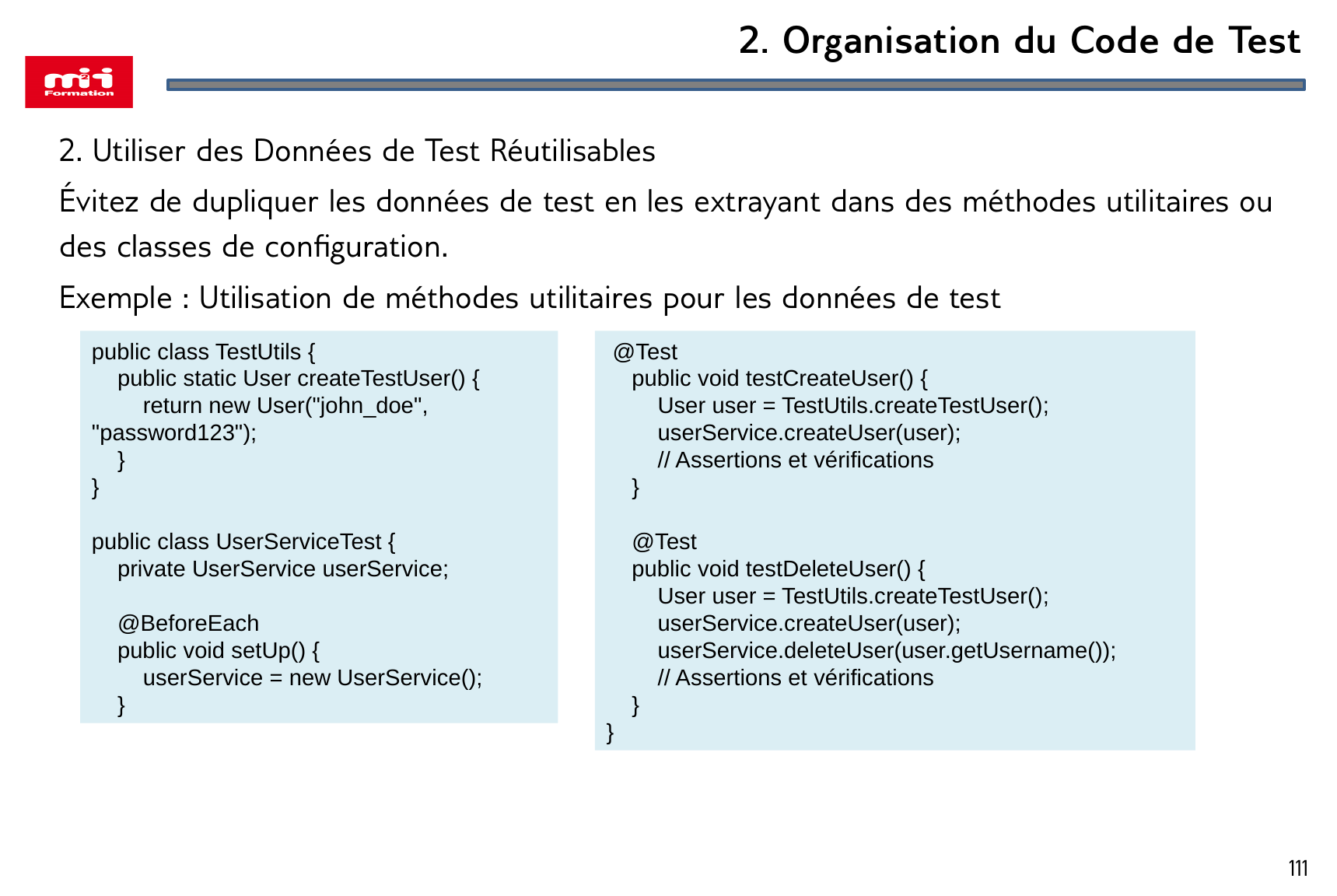

2. Organisation du Code de Test
2. Utiliser des Données de Test Réutilisables
Évitez de dupliquer les données de test en les extrayant dans des méthodes utilitaires ou des classes de configuration.
Exemple : Utilisation de méthodes utilitaires pour les données de test
public class TestUtils {
    public static User createTestUser() {
        return new User("john_doe", "password123");
    }
}

public class UserServiceTest {
    private UserService userService;

    @BeforeEach
    public void setUp() {
        userService = new UserService();
    }
 @Test
    public void testCreateUser() {
        User user = TestUtils.createTestUser();
        userService.createUser(user);
        // Assertions et vérifications
    }

    @Test
    public void testDeleteUser() {
        User user = TestUtils.createTestUser();
        userService.createUser(user);
        userService.deleteUser(user.getUsername());
        // Assertions et vérifications
    }
}
111